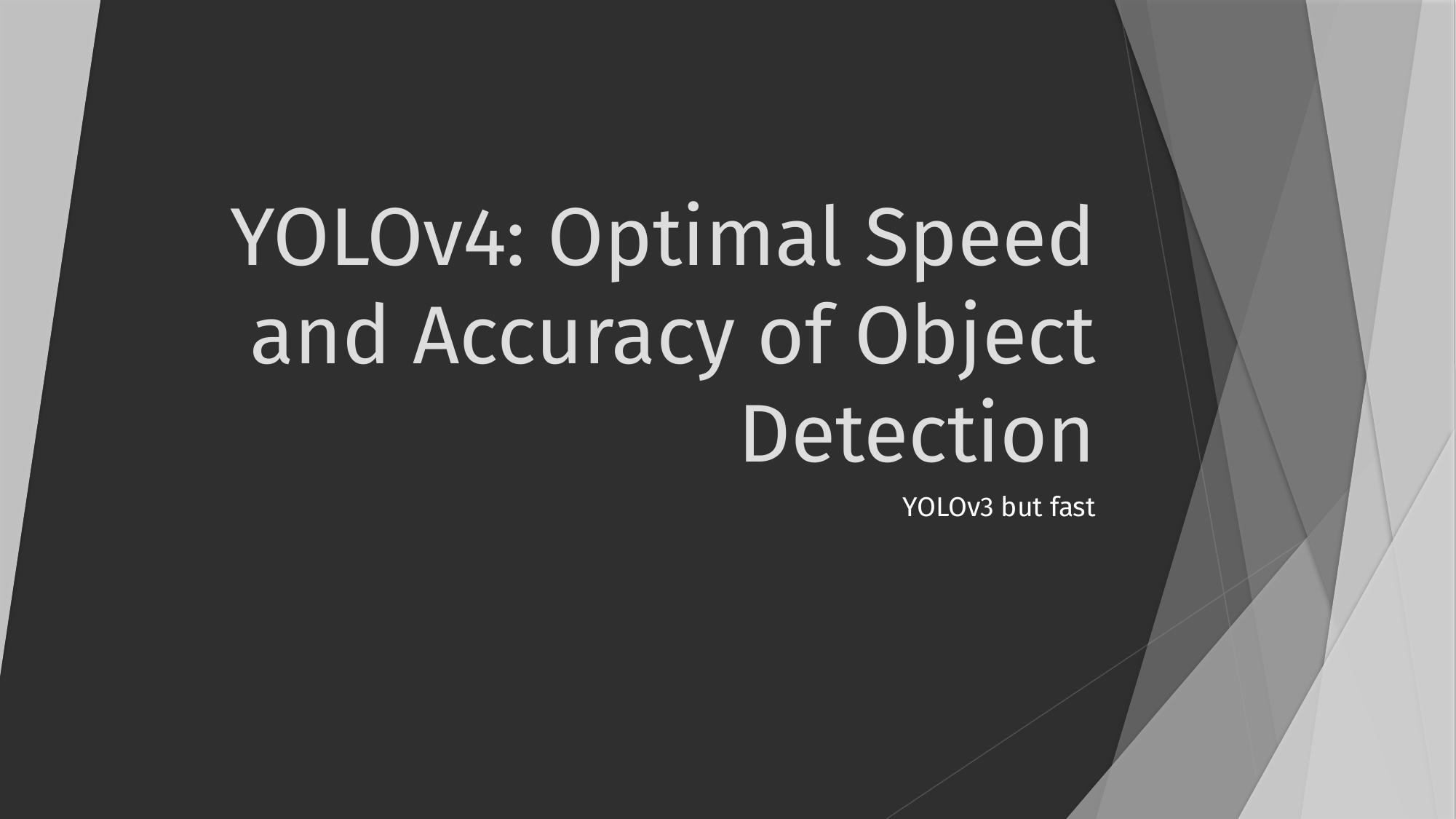

# YOLOv4: Optimal Speed and Accuracy of Object Detection
YOLOv3 but fast